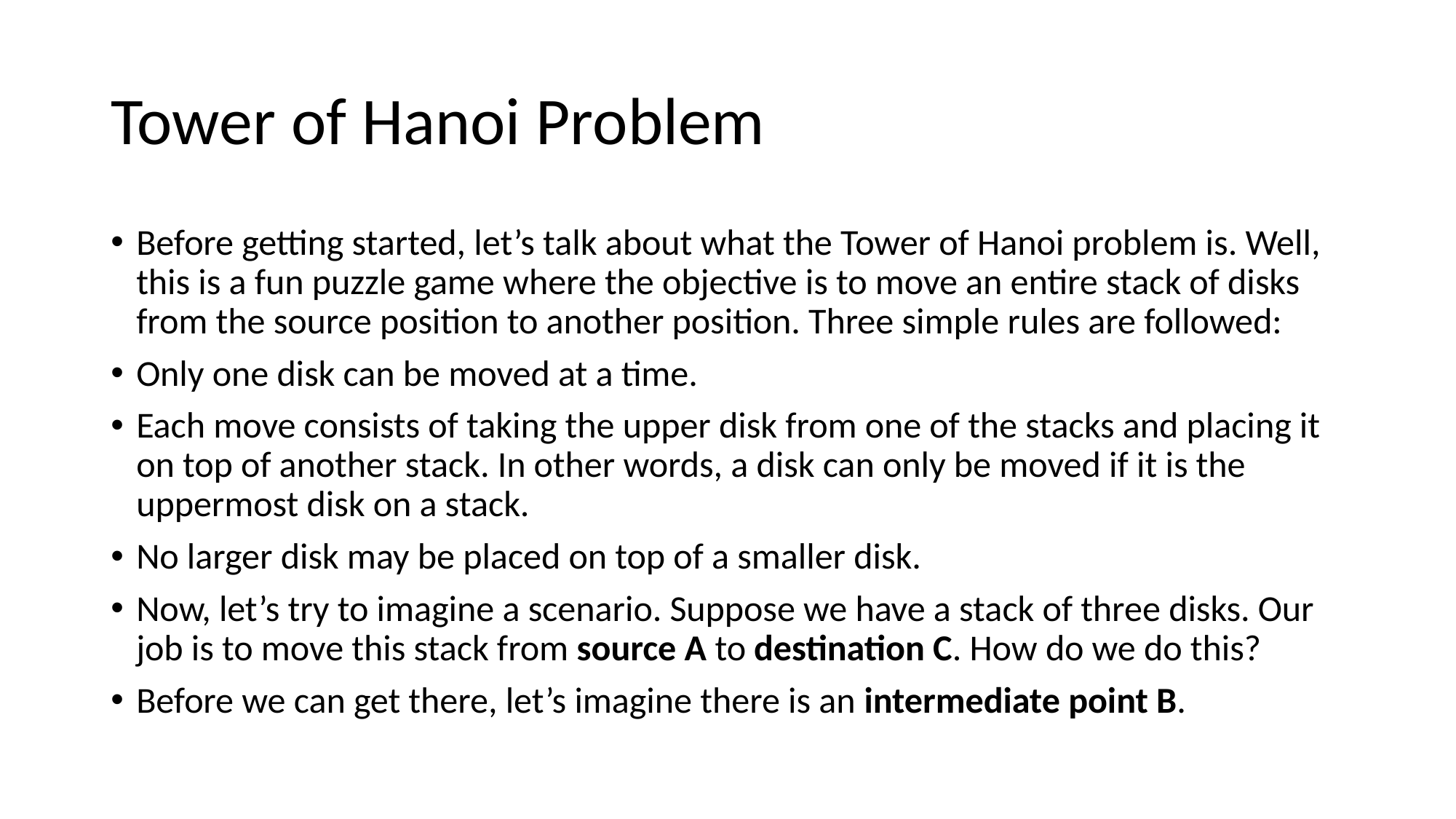

# Tower of Hanoi Problem
Before getting started, let’s talk about what the Tower of Hanoi problem is. Well, this is a fun puzzle game where the objective is to move an entire stack of disks from the source position to another position. Three simple rules are followed:
Only one disk can be moved at a time.
Each move consists of taking the upper disk from one of the stacks and placing it on top of another stack. In other words, a disk can only be moved if it is the uppermost disk on a stack.
No larger disk may be placed on top of a smaller disk.
Now, let’s try to imagine a scenario. Suppose we have a stack of three disks. Our job is to move this stack from source A to destination C. How do we do this?
Before we can get there, let’s imagine there is an intermediate point B.